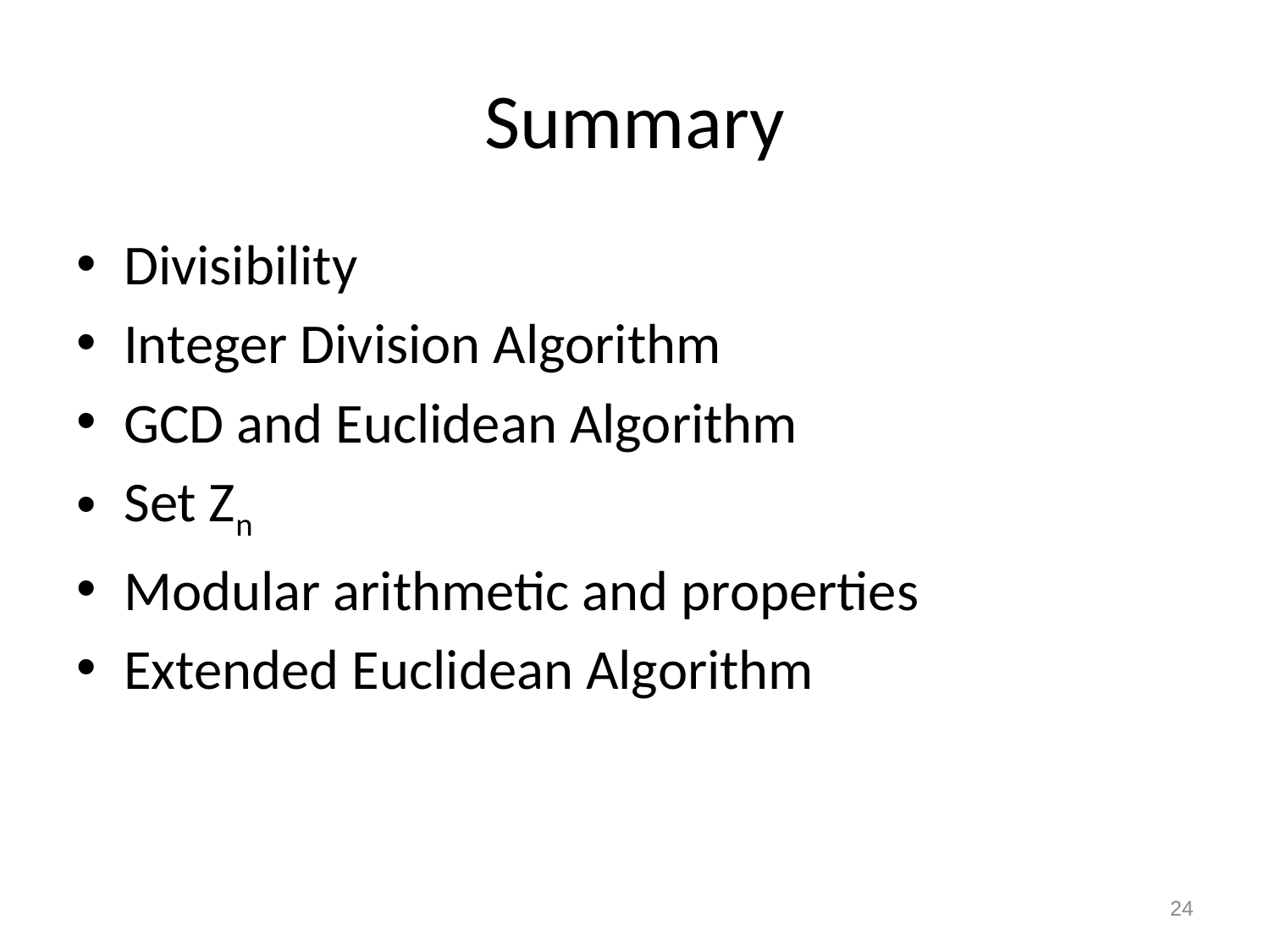

# Summary
Divisibility
Integer Division Algorithm
GCD and Euclidean Algorithm
Set Zn
Modular arithmetic and properties
Extended Euclidean Algorithm
24